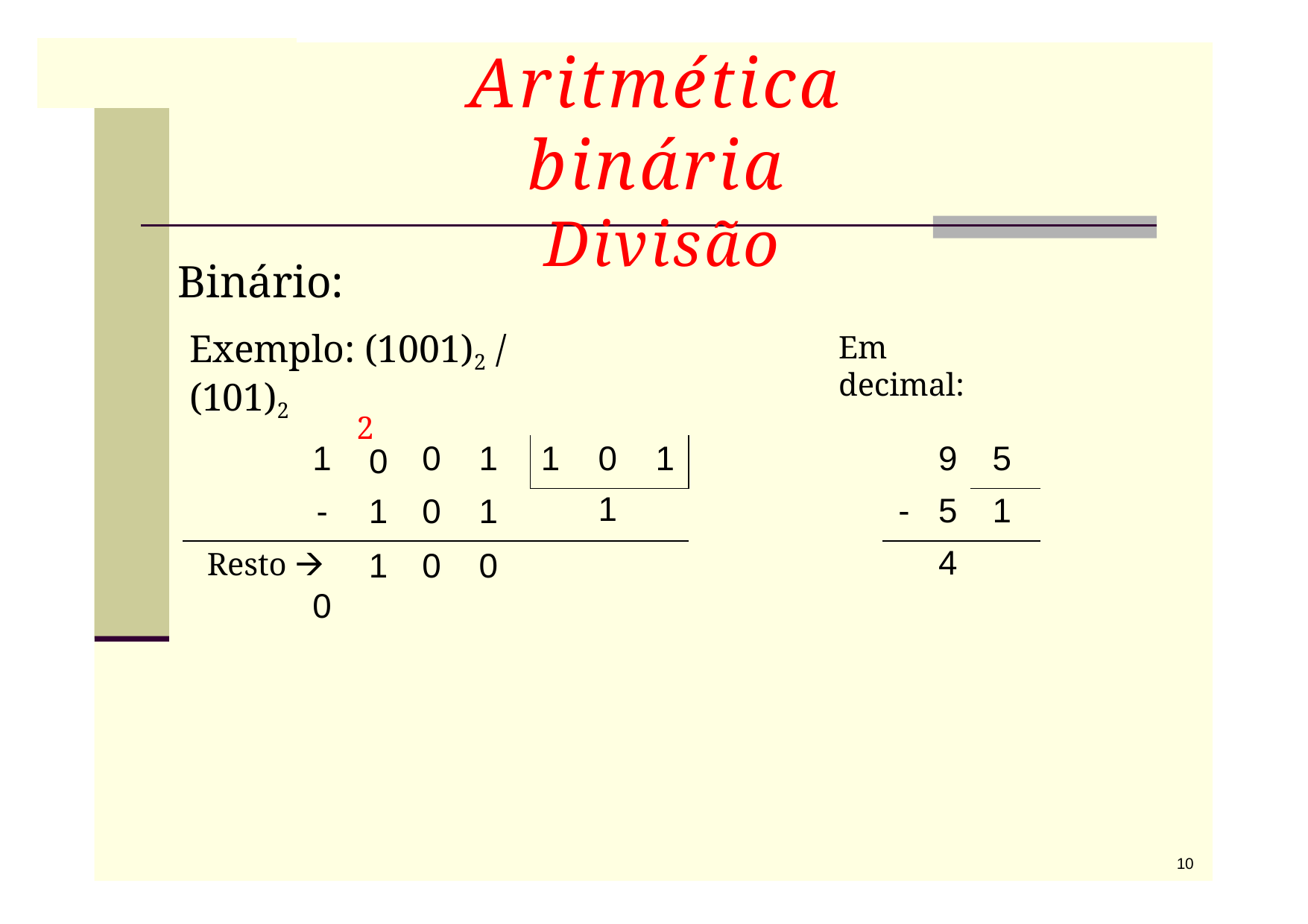

# Aritmética binária
Divisão
Binário:
Exemplo: (1001)2 / (101)2
Em decimal:
| 1 | 2 0 | 0 | 1 | 1 0 1 |  |  | 9 | 5 |
| --- | --- | --- | --- | --- | --- | --- | --- | --- |
| - | 1 | 0 | 1 | 1 |  | - | 5 | 1 |
| Resto 🡪 0 | 1 | 0 | 0 |  |  |  | 4 |  |

10